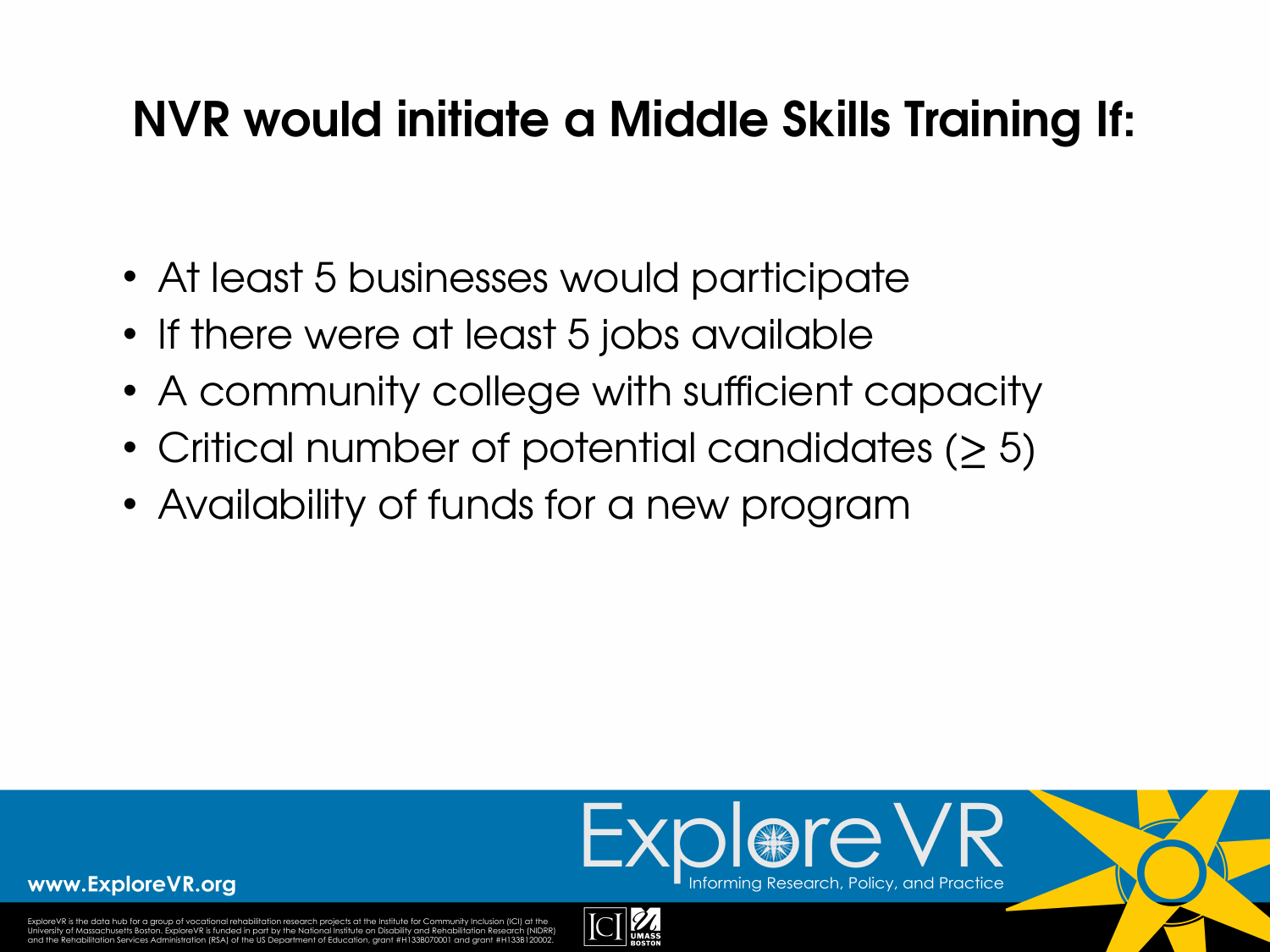

# NVR would initiate a Middle Skills Training If:
At least 5 businesses would participate
If there were at least 5 jobs available
A community college with sufficient capacity
Critical number of potential candidates (≥ 5)
Availability of funds for a new program